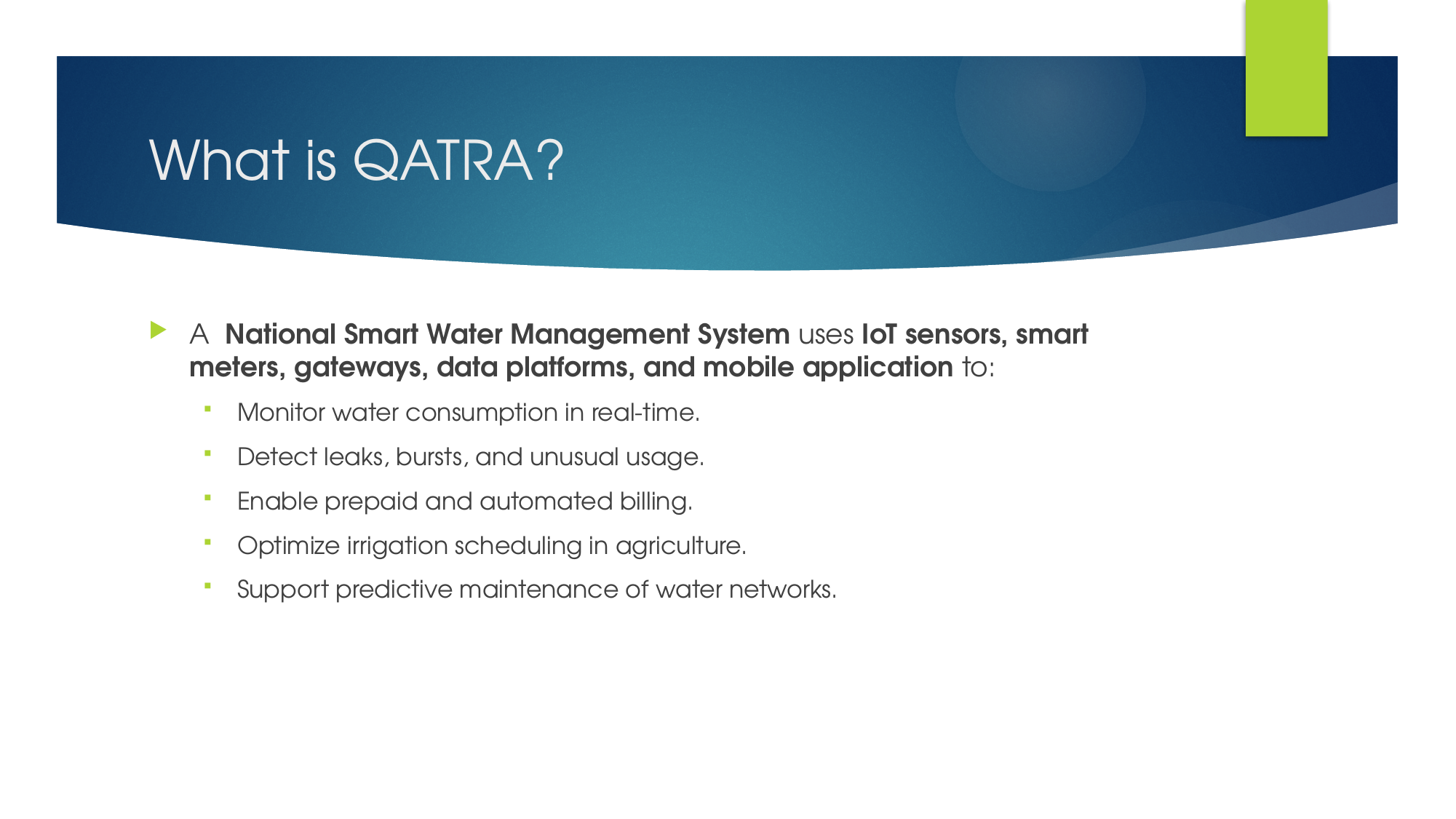

# What is QATRA?
A  National Smart Water Management System uses IoT sensors, smart meters, gateways, data platforms, and mobile application to:
Monitor water consumption in real-time.
Detect leaks, bursts, and unusual usage.
Enable prepaid and automated billing.
Optimize irrigation scheduling in agriculture.
Support predictive maintenance of water networks.